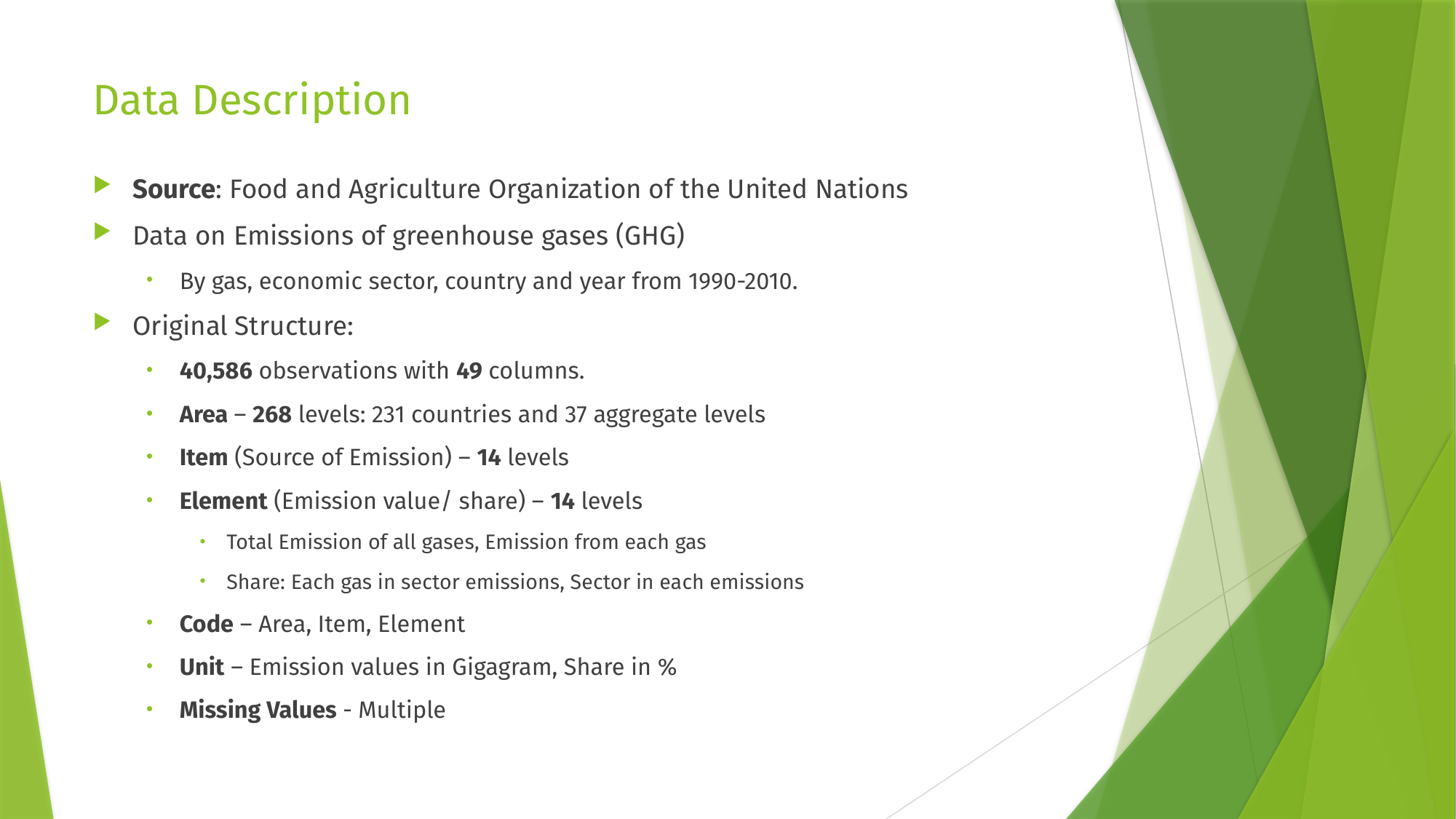

# Data Description
Source: Food and Agriculture Organization of the United Nations
Data on Emissions of greenhouse gases (GHG)
By gas, economic sector, country and year from 1990-2010.
Original Structure:
40,586 observations with 49 columns.
Area – 268 levels: 231 countries and 37 aggregate levels
Item (Source of Emission) – 14 levels
Element (Emission value/ share) – 14 levels
Total Emission of all gases, Emission from each gas
Share: Each gas in sector emissions, Sector in each emissions
Code – Area, Item, Element
Unit – Emission values in Gigagram, Share in %
Missing Values - Multiple